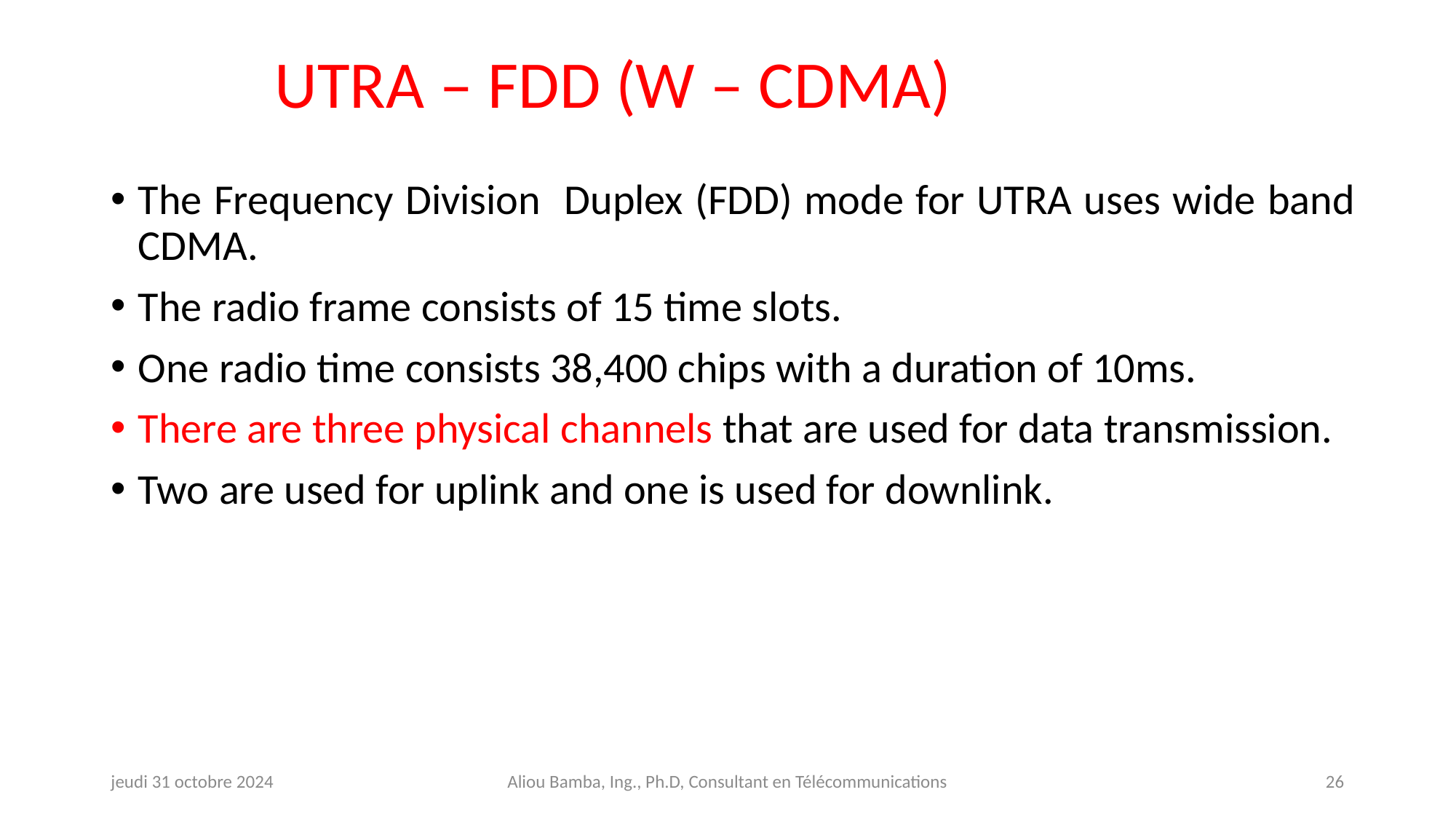

# UTRA – FDD (W – CDMA)
The Frequency Division  Duplex (FDD) mode for UTRA uses wide band CDMA.
The radio frame consists of 15 time slots.
One radio time consists 38,400 chips with a duration of 10ms.
There are three physical channels that are used for data transmission.
Two are used for uplink and one is used for downlink.
jeudi 31 octobre 2024
Aliou Bamba, Ing., Ph.D, Consultant en Télécommunications
26